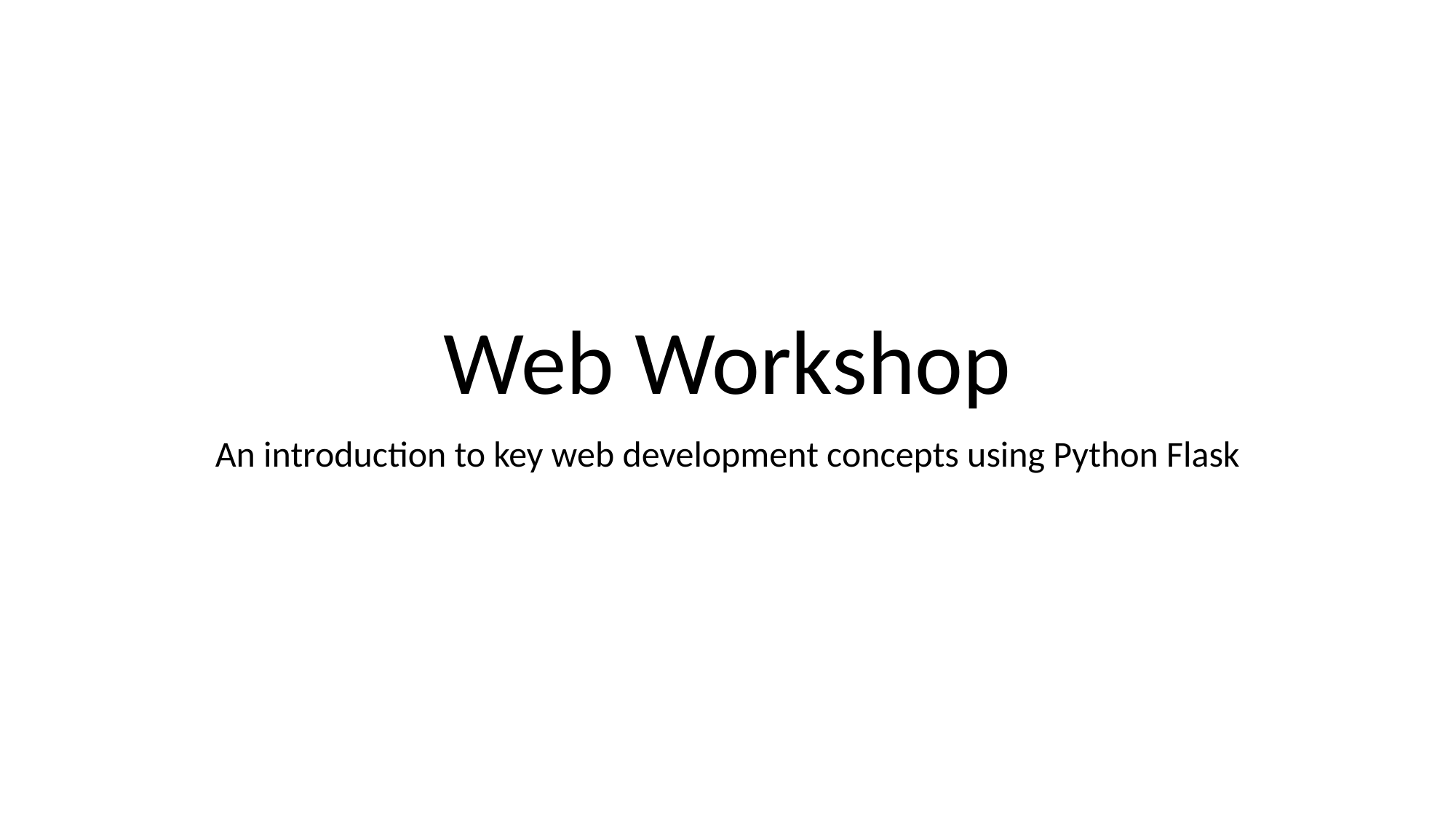

# Web Workshop
An introduction to key web development concepts using Python Flask